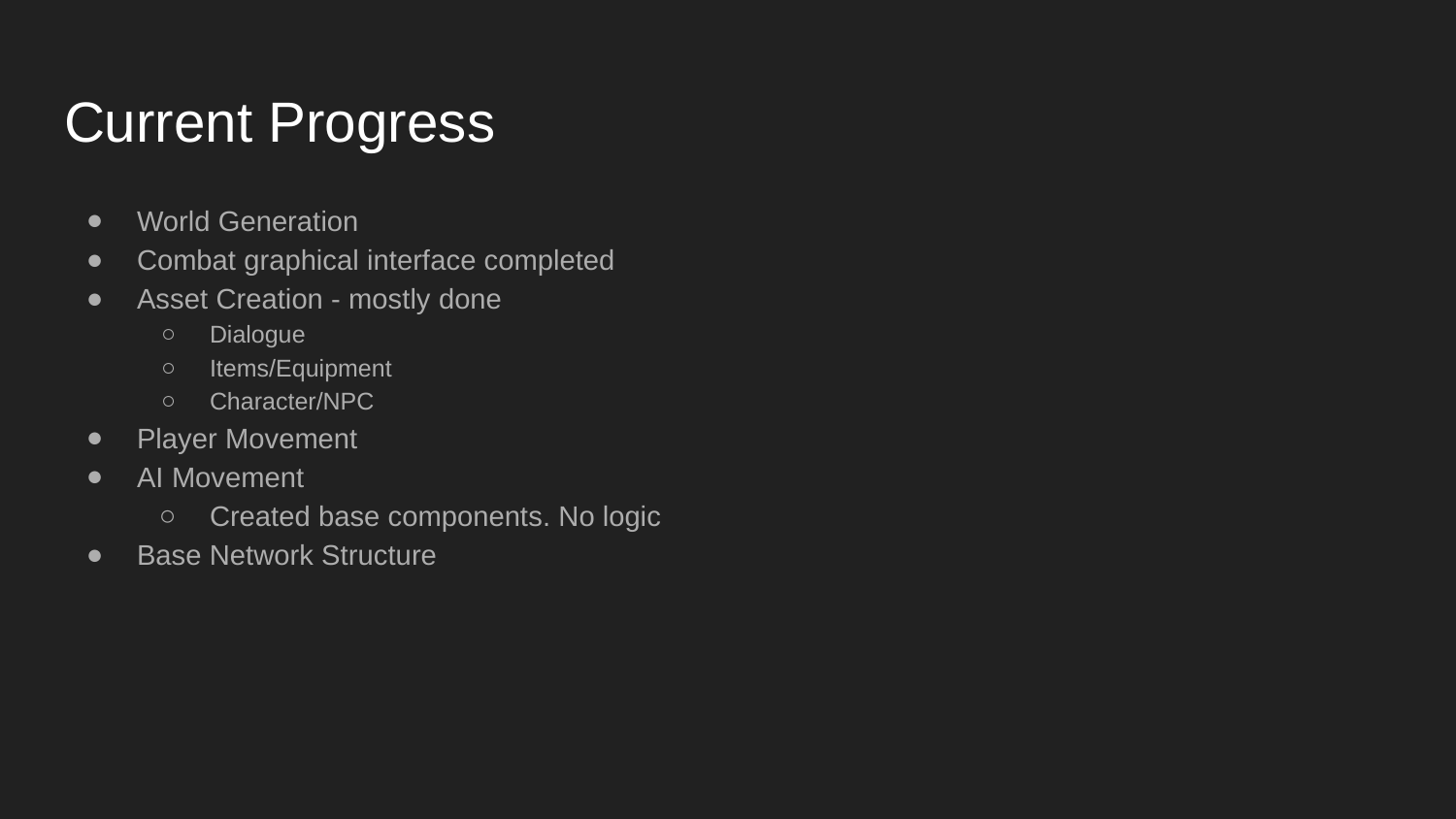

# Current Progress
World Generation
Combat graphical interface completed
Asset Creation - mostly done
Dialogue
Items/Equipment
Character/NPC
Player Movement
AI Movement
Created base components. No logic
Base Network Structure